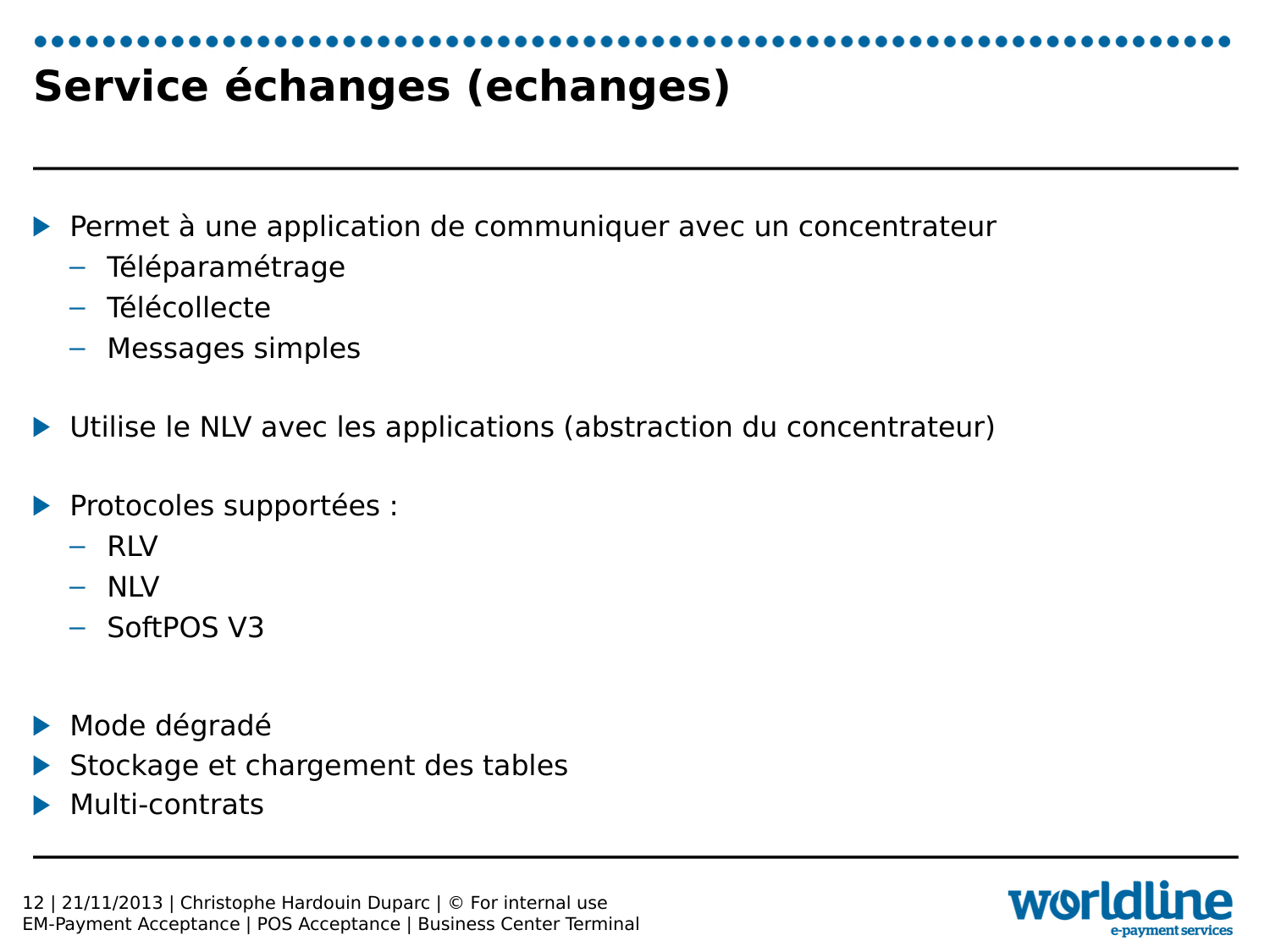

# Service échanges (echanges)
Permet à une application de communiquer avec un concentrateur
Téléparamétrage
Télécollecte
Messages simples

Utilise le NLV avec les applications (abstraction du concentrateur)

Protocoles supportées :
RLV
NLV
SoftPOS V3

Mode dégradé
Stockage et chargement des tables
Multi-contrats